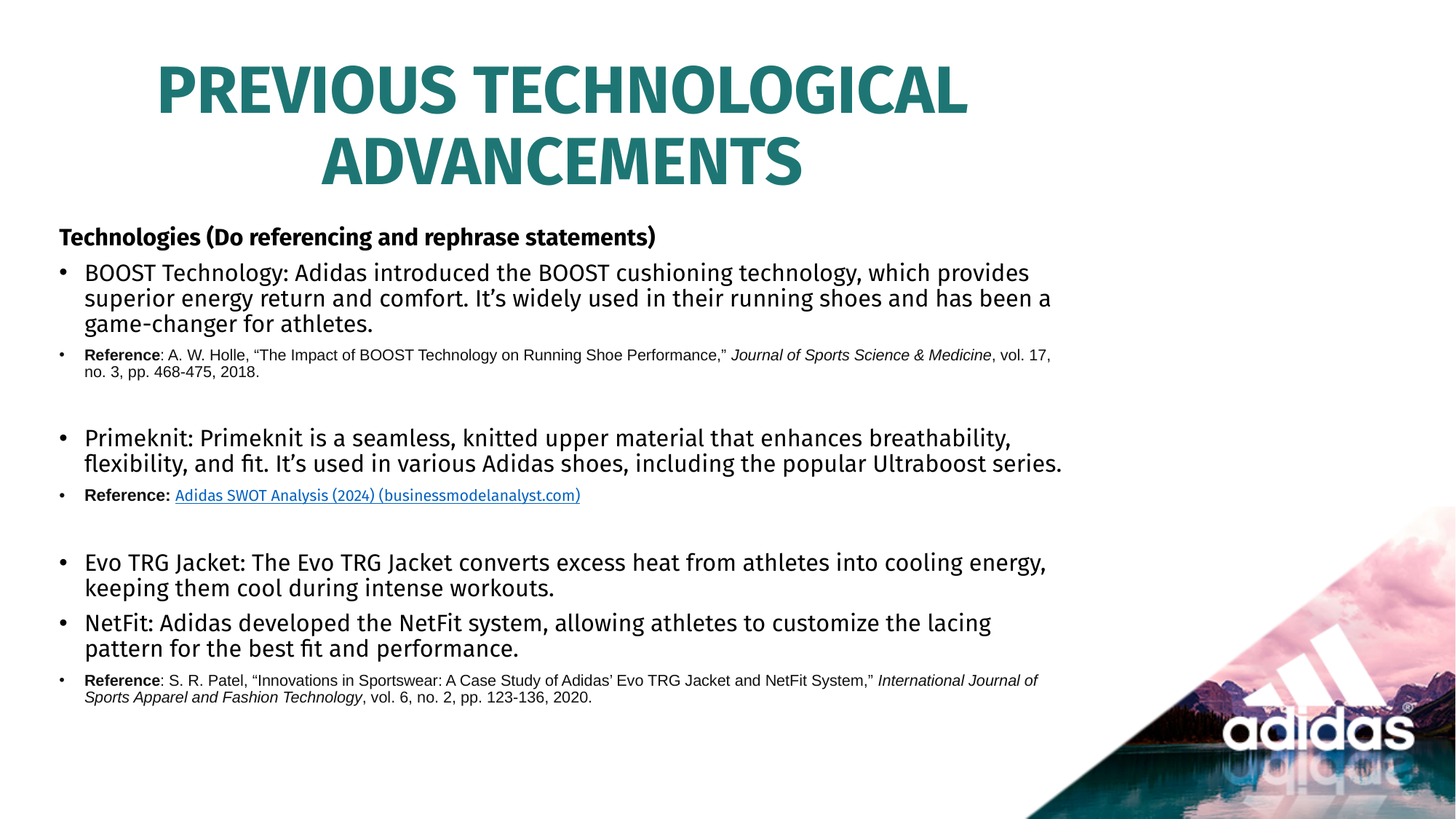

PREVIOUS TECHNOLOGICAL ADVANCEMENTS
Technologies (Do referencing and rephrase statements)
BOOST Technology: Adidas introduced the BOOST cushioning technology, which provides superior energy return and comfort. It’s widely used in their running shoes and has been a game-changer for athletes.
Reference: A. W. Holle, “The Impact of BOOST Technology on Running Shoe Performance,” Journal of Sports Science & Medicine, vol. 17, no. 3, pp. 468-475, 2018.

Primeknit: Primeknit is a seamless, knitted upper material that enhances breathability, flexibility, and fit. It’s used in various Adidas shoes, including the popular Ultraboost series.
Reference: Adidas SWOT Analysis (2024) (businessmodelanalyst.com)

Evo TRG Jacket: The Evo TRG Jacket converts excess heat from athletes into cooling energy, keeping them cool during intense workouts.
NetFit: Adidas developed the NetFit system, allowing athletes to customize the lacing pattern for the best fit and performance.
Reference: S. R. Patel, “Innovations in Sportswear: A Case Study of Adidas’ Evo TRG Jacket and NetFit System,” International Journal of Sports Apparel and Fashion Technology, vol. 6, no. 2, pp. 123-136, 2020.